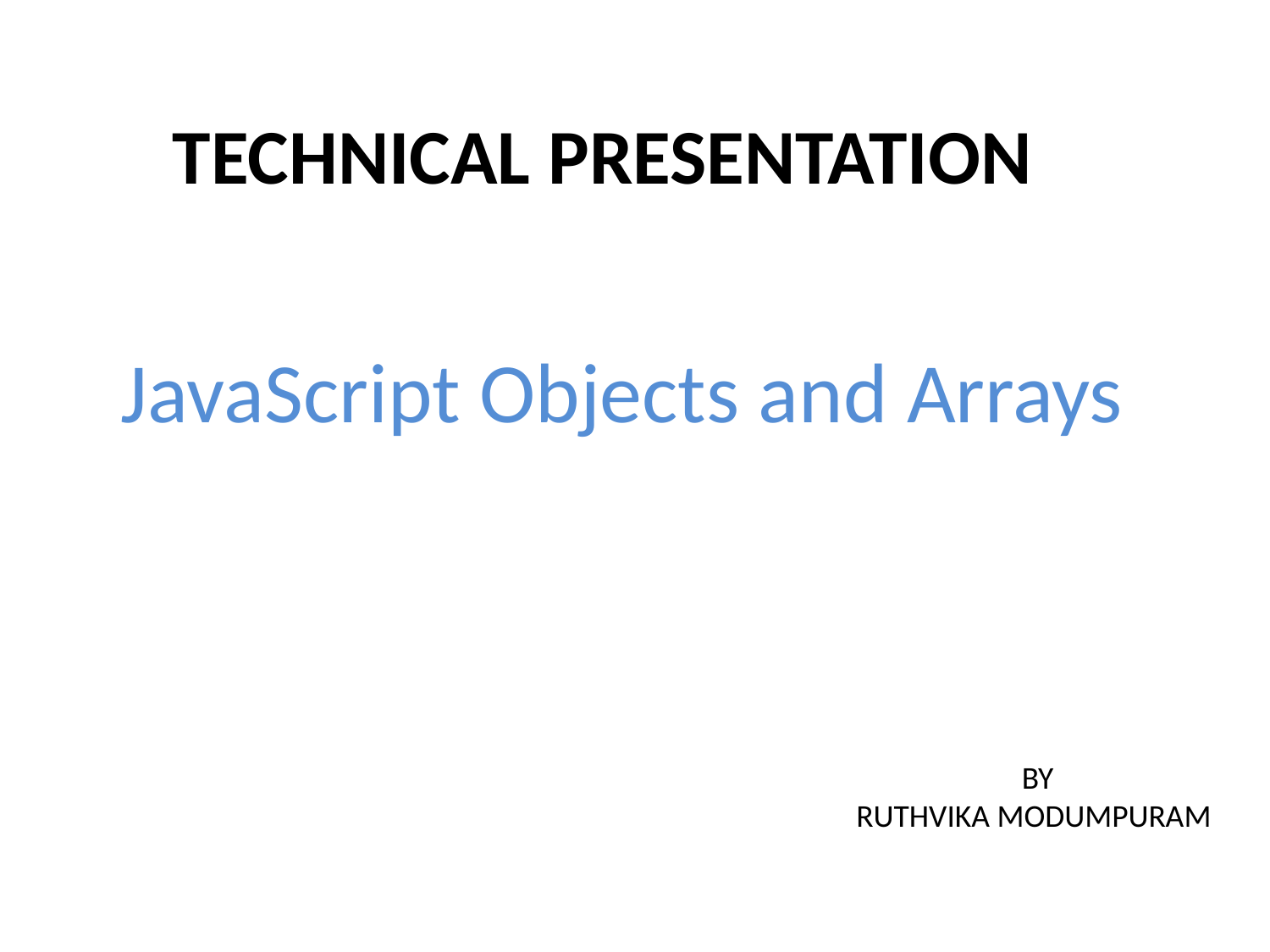

TECHNICAL PRESENTATION
# JavaScript Objects and Arrays
                       BY
RUTHVIKA MODUMPURAM